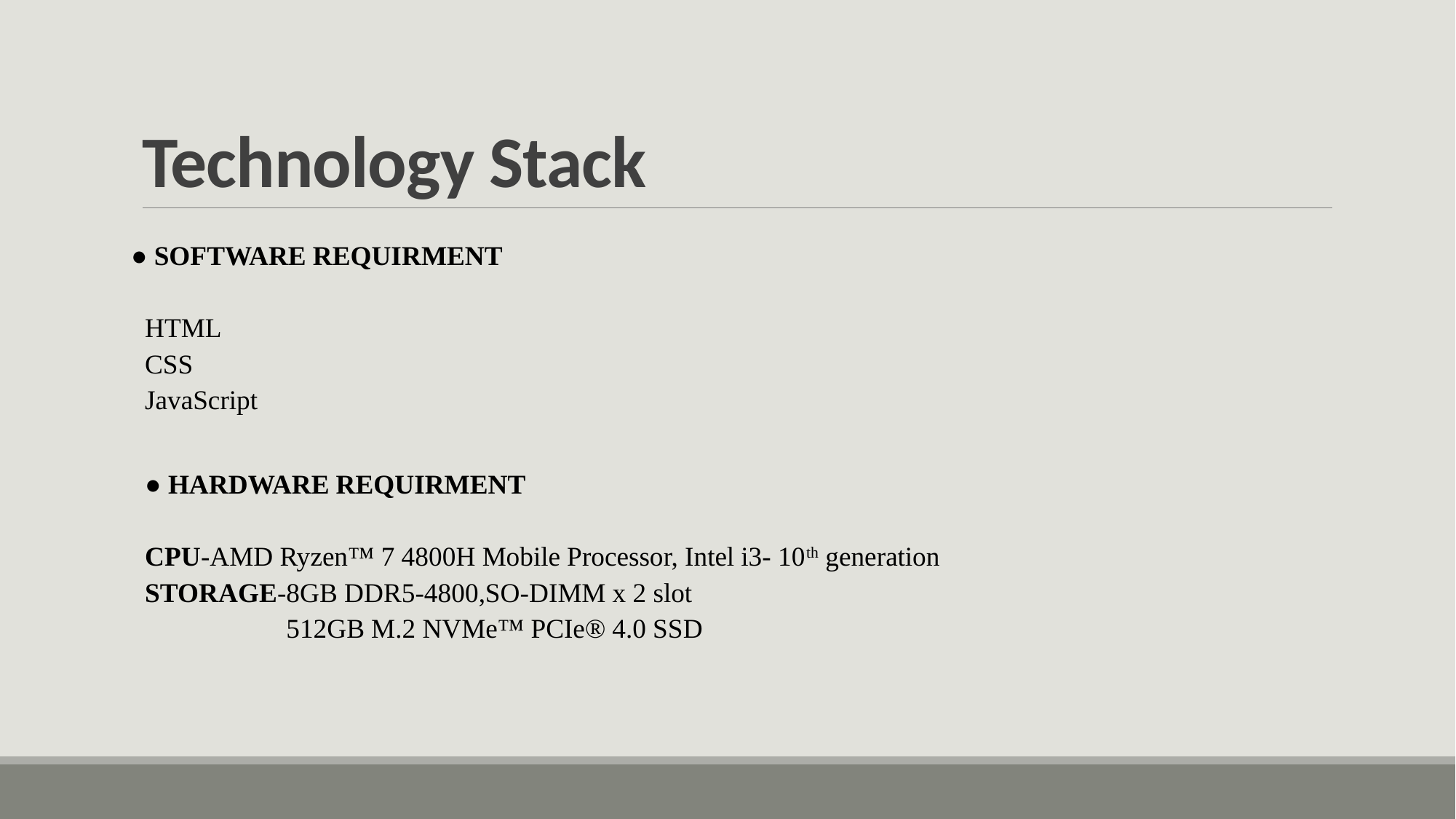

# Technology Stack

● SOFTWARE REQUIRMENT

HTML
CSS
JavaScript

● HARDWARE REQUIRMENT

CPU-AMD Ryzen™ 7 4800H Mobile Processor, Intel i3- 10th generation
STORAGE-8GB DDR5-4800,SO-DIMM x 2 slot
                     512GB M.2 NVMe™ PCIe® 4.0 SSD